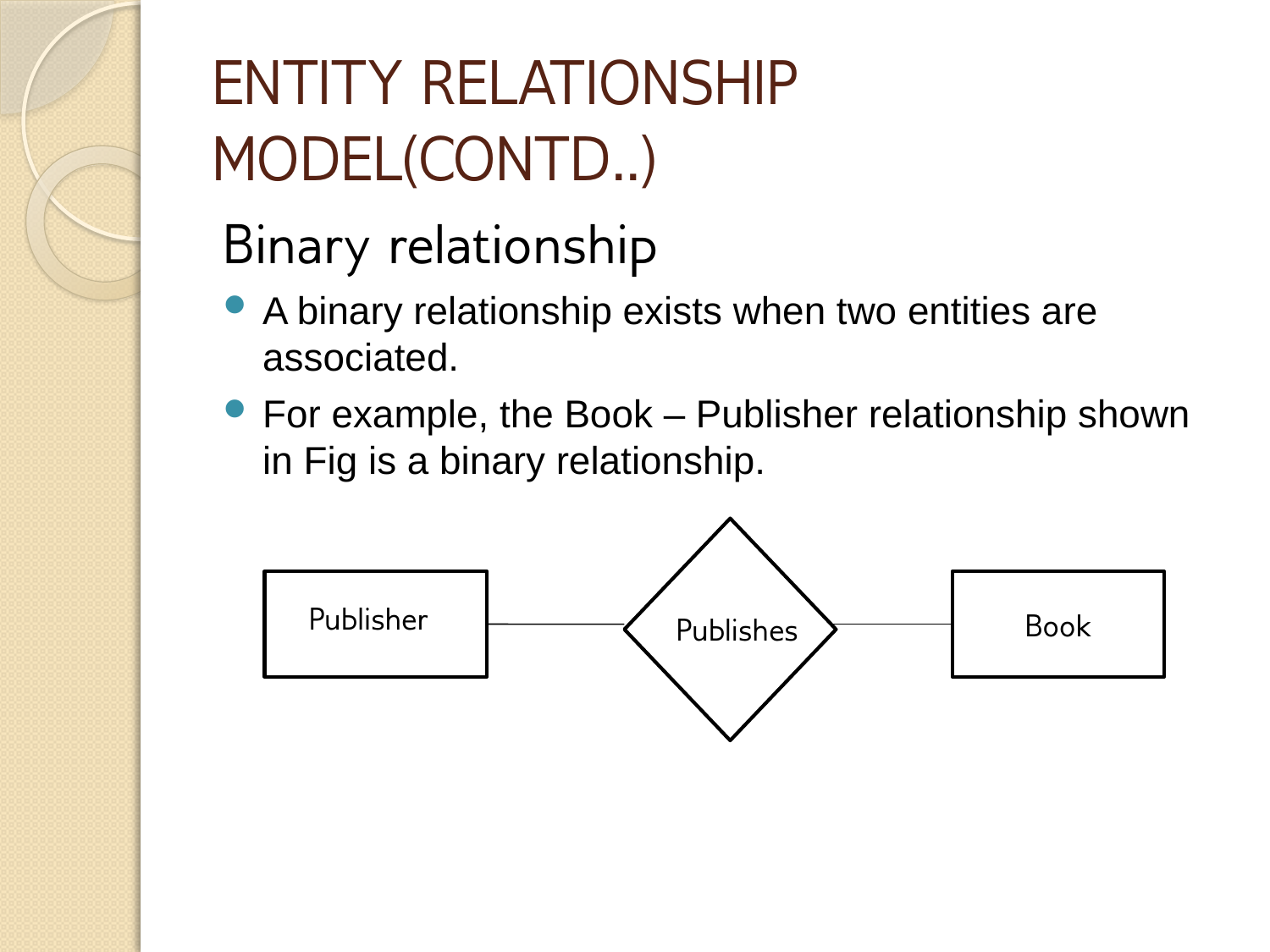

# ENTITY RELATIONSHIP MODEL(CONTD..)
Binary relationship
A binary relationship exists when two entities are associated.
For example, the Book – Publisher relationship shown in Fig is a binary relationship.

ppppppp
Book
Publisher
   Publishes